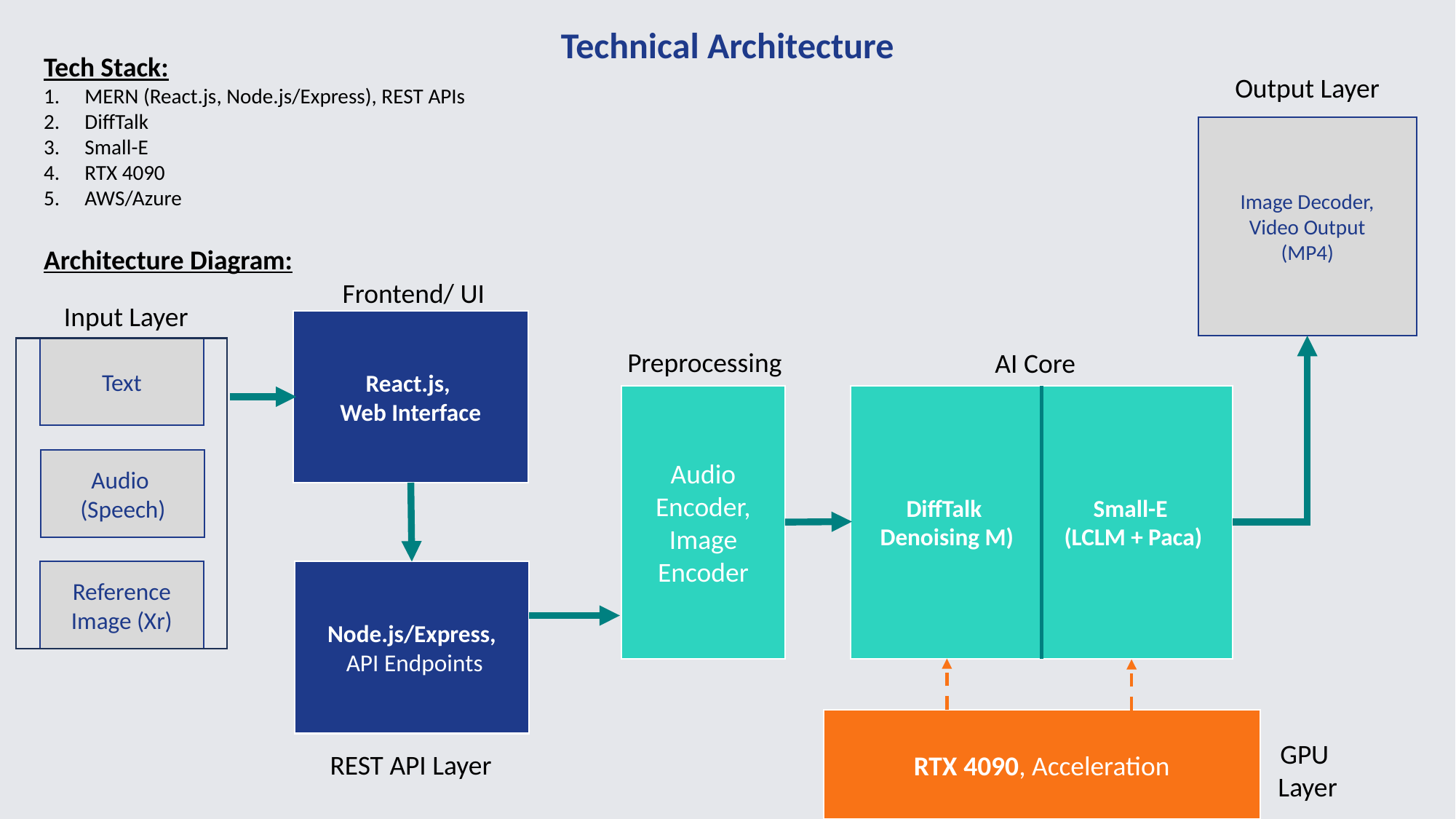

Technical Architecture
Tech Stack:
MERN (React.js, Node.js/Express), REST APIs
DiffTalk
Small-E
RTX 4090
AWS/Azure

Architecture Diagram:
Output Layer
Image Decoder,
Video Output
(MP4)
Frontend/ UI
Input Layer
React.js,
Web Interface

Text
Audio
(Speech)
Reference Image (Xr)
Preprocessing
AI Core
Audio Encoder, Image Encoder

DiffTalk
Denoising M)
Small-E
(LCLM + Paca)
Node.js/Express,
 API Endpoints
RTX 4090, Acceleration
GPU
Layer
REST API Layer